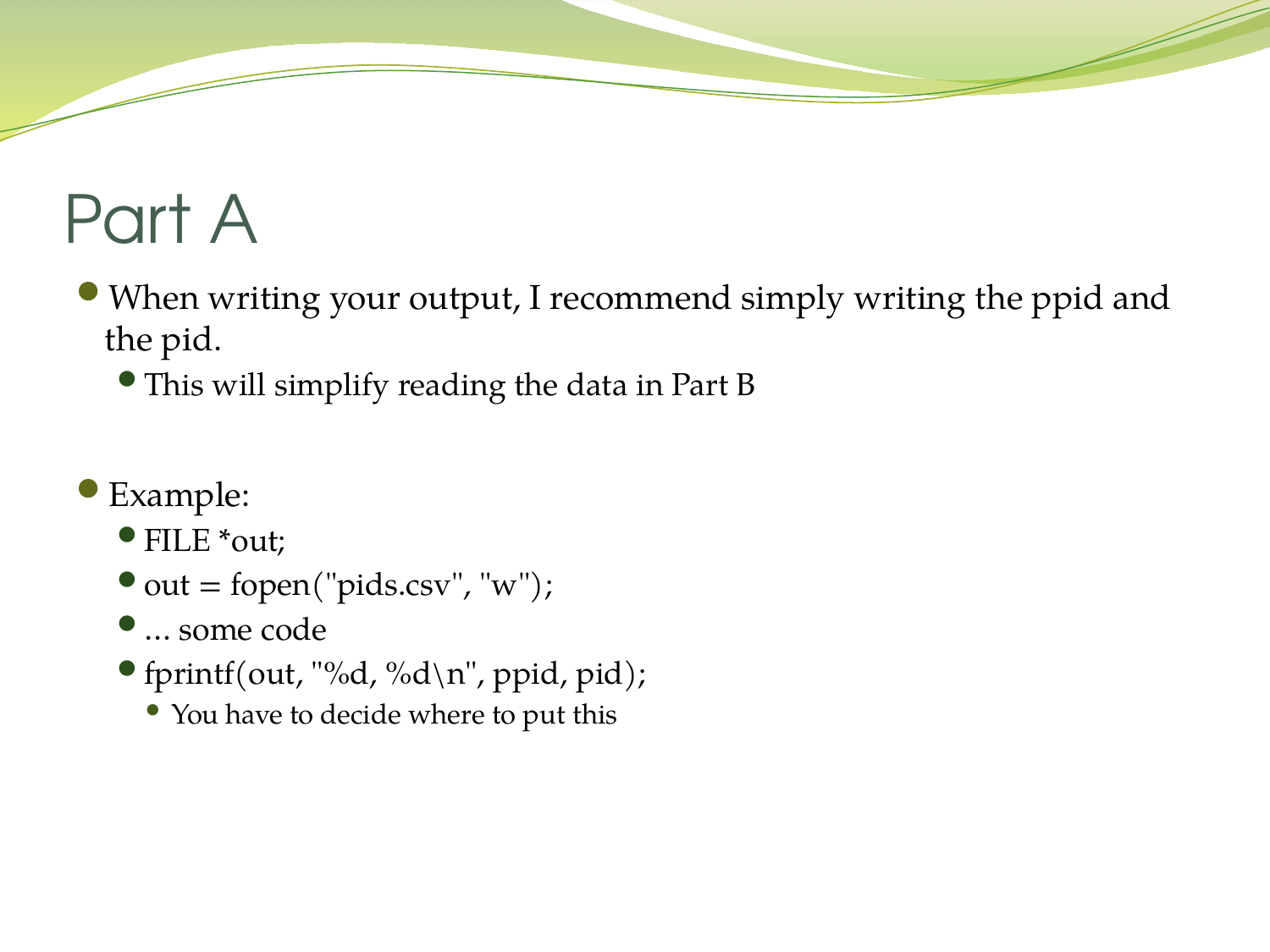

# Part A
When writing your output, I recommend simply writing the ppid and the pid.
This will simplify reading the data in Part B

Example:
FILE *out;
out = fopen("pids.csv", "w");
… some code
fprintf(out, "%d, %d\n", ppid, pid);
You have to decide where to put this